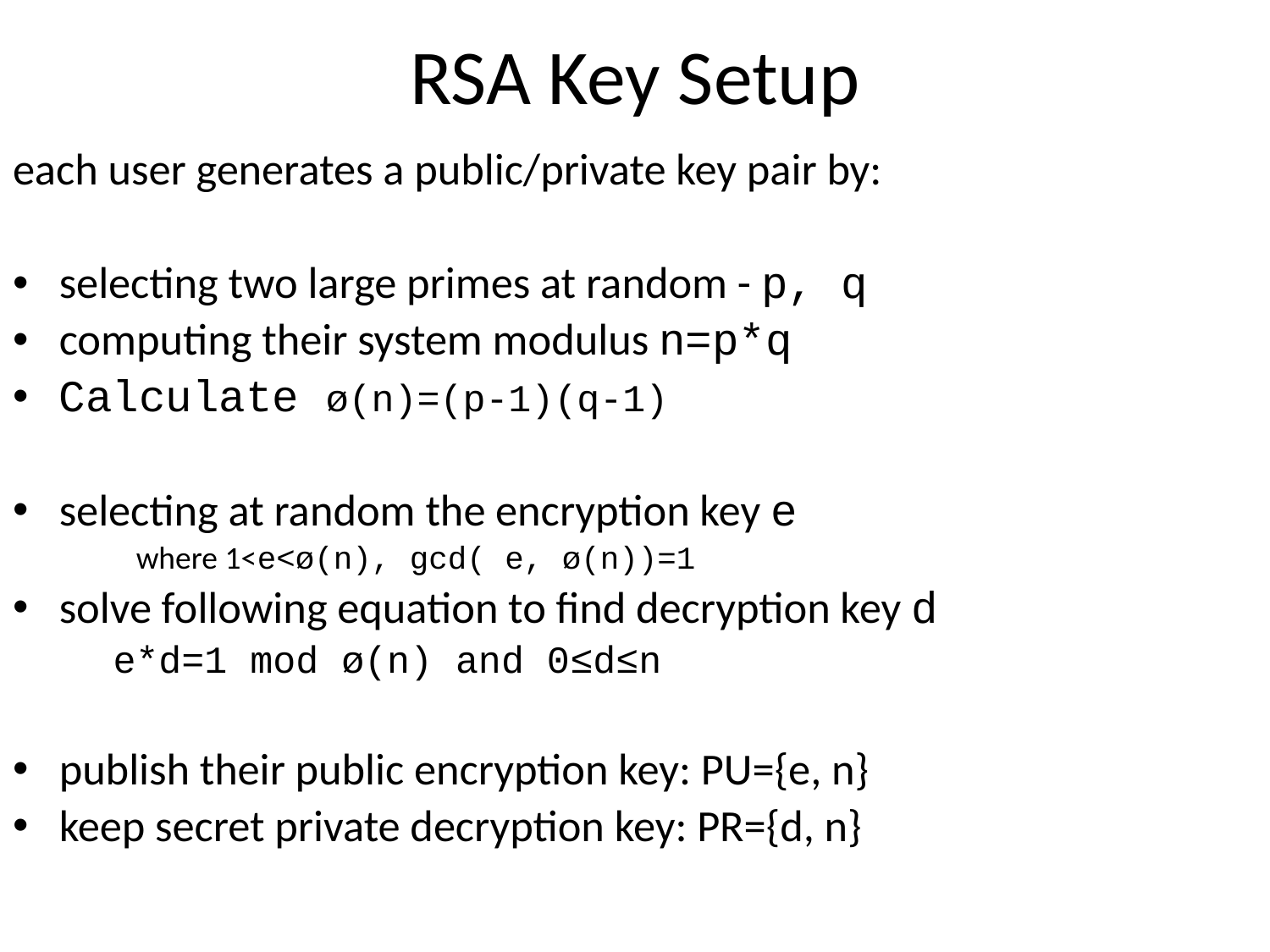

# RSA Key Setup
each user generates a public/private key pair by:

selecting two large primes at random - p, q
computing their system modulus n=p*q
Calculate ø(n)=(p-1)(q-1)

selecting at random the encryption key e
where 1<e<ø(n), gcd( e, ø(n))=1
solve following equation to find decryption key d
	e*d=1 mod ø(n) and 0≤d≤n

publish their public encryption key: PU={e, n}
keep secret private decryption key: PR={d, n}